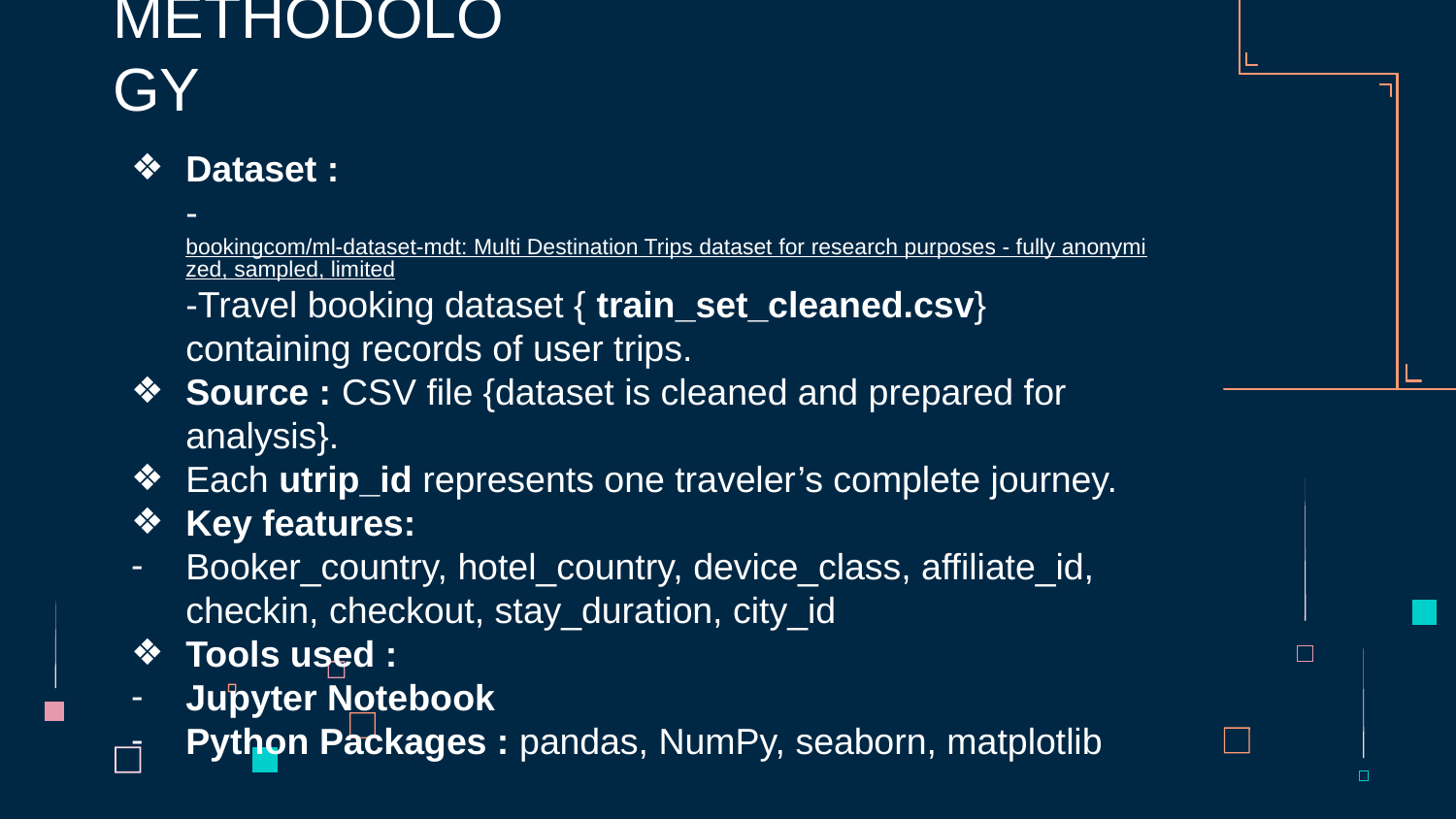

# METHODOLOGY
Dataset :
-bookingcom/ml-dataset-mdt: Multi Destination Trips dataset for research purposes - fully anonymized, sampled, limited
-Travel booking dataset { train_set_cleaned.csv} containing records of user trips.
Source : CSV file {dataset is cleaned and prepared for analysis}.
Each utrip_id represents one traveler’s complete journey.
Key features:
Booker_country, hotel_country, device_class, affiliate_id, checkin, checkout, stay_duration, city_id
Tools used :
Jupyter Notebook
Python Packages : pandas, NumPy, seaborn, matplotlib